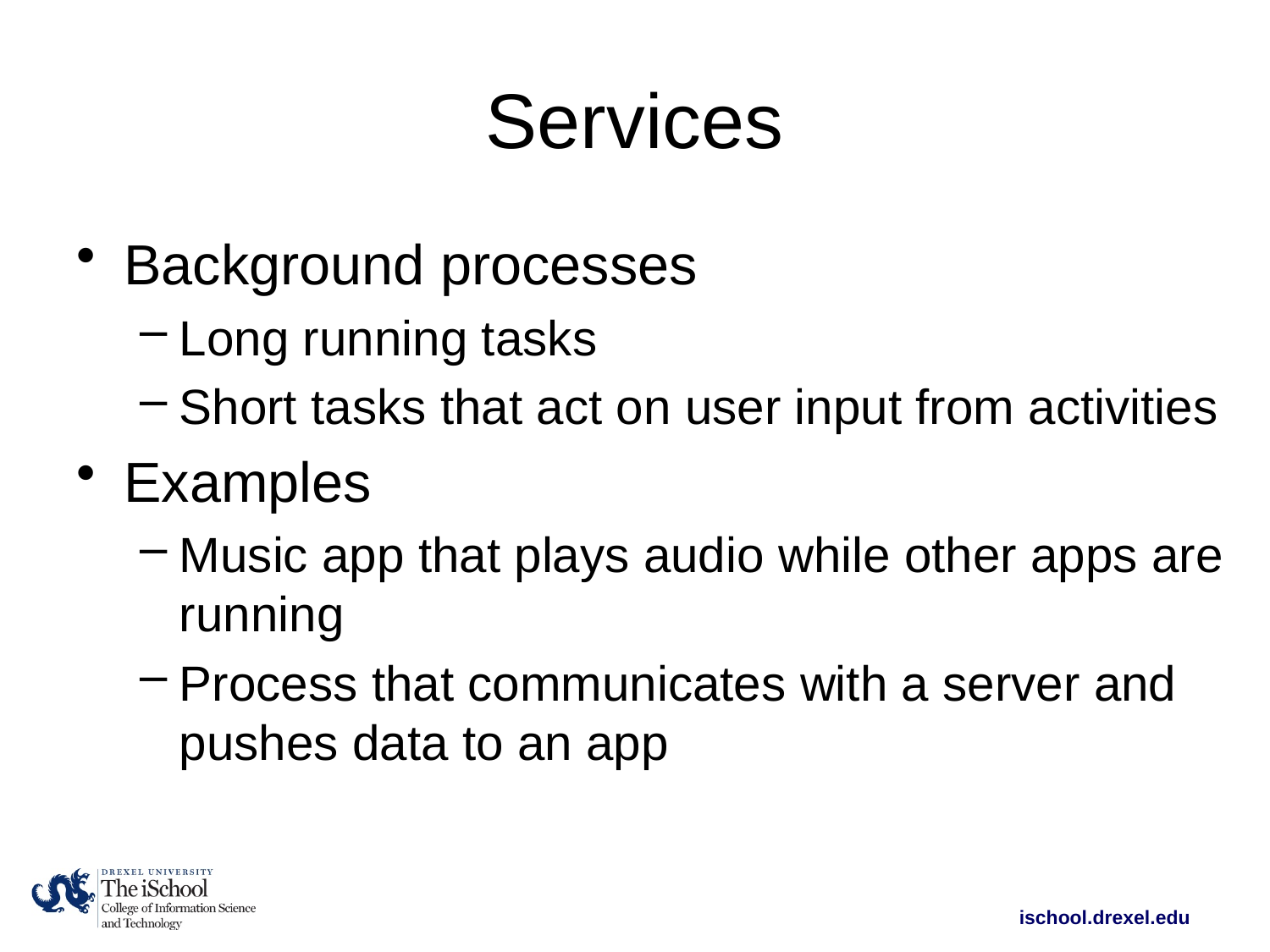

# Services
Background processes
Long running tasks
Short tasks that act on user input from activities
Examples
Music app that plays audio while other apps are running
Process that communicates with a server and pushes data to an app